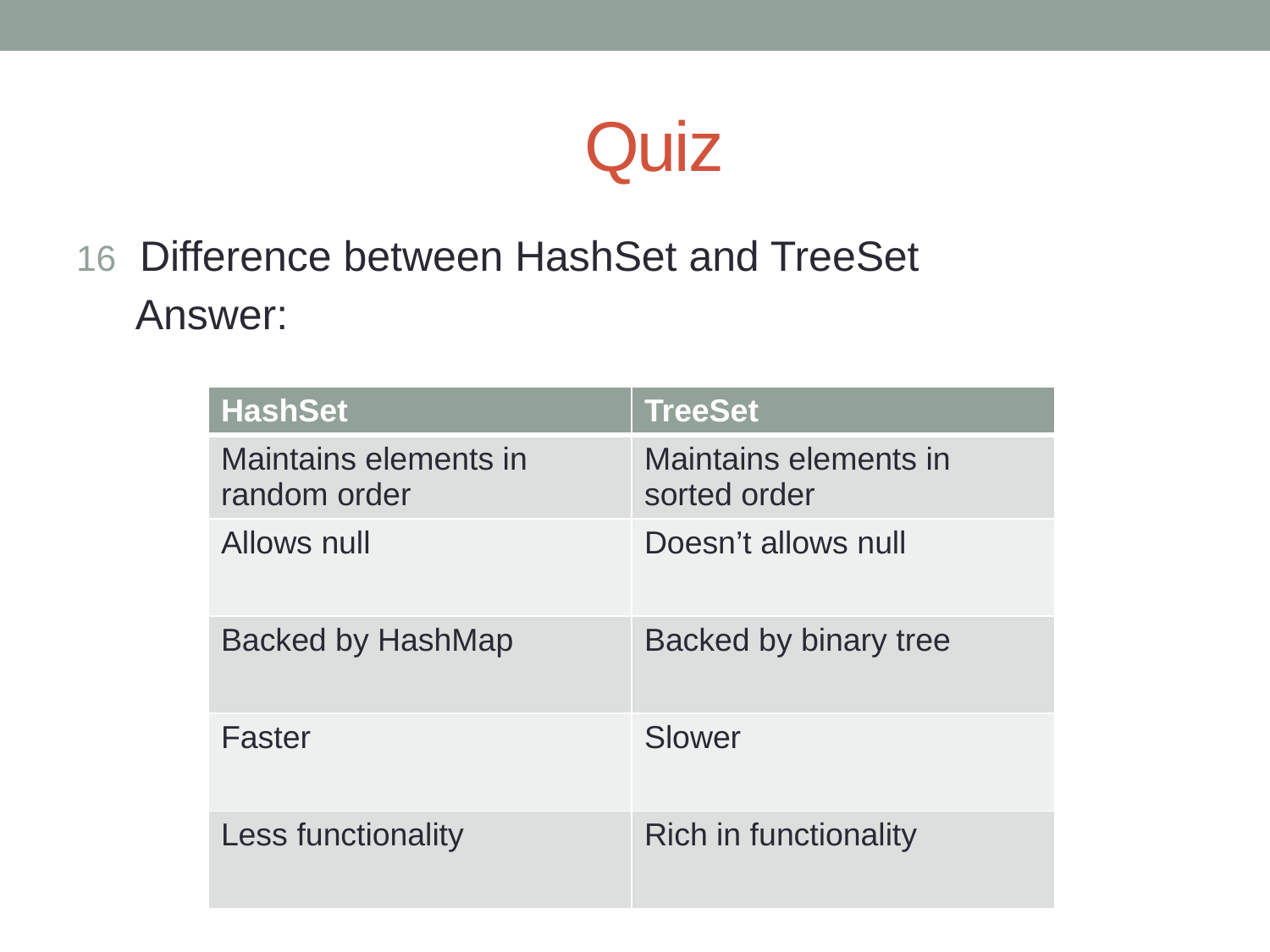

# Quiz
Difference between HashSet and TreeSet
     Answer:

| HashSet | TreeSet |
| --- | --- |
| Maintains elements in random order | Maintains elements in sorted order |
| Allows null | Doesn’t allows null |
| Backed by HashMap | Backed by binary tree |
| Faster | Slower |
| Less functionality | Rich in functionality |